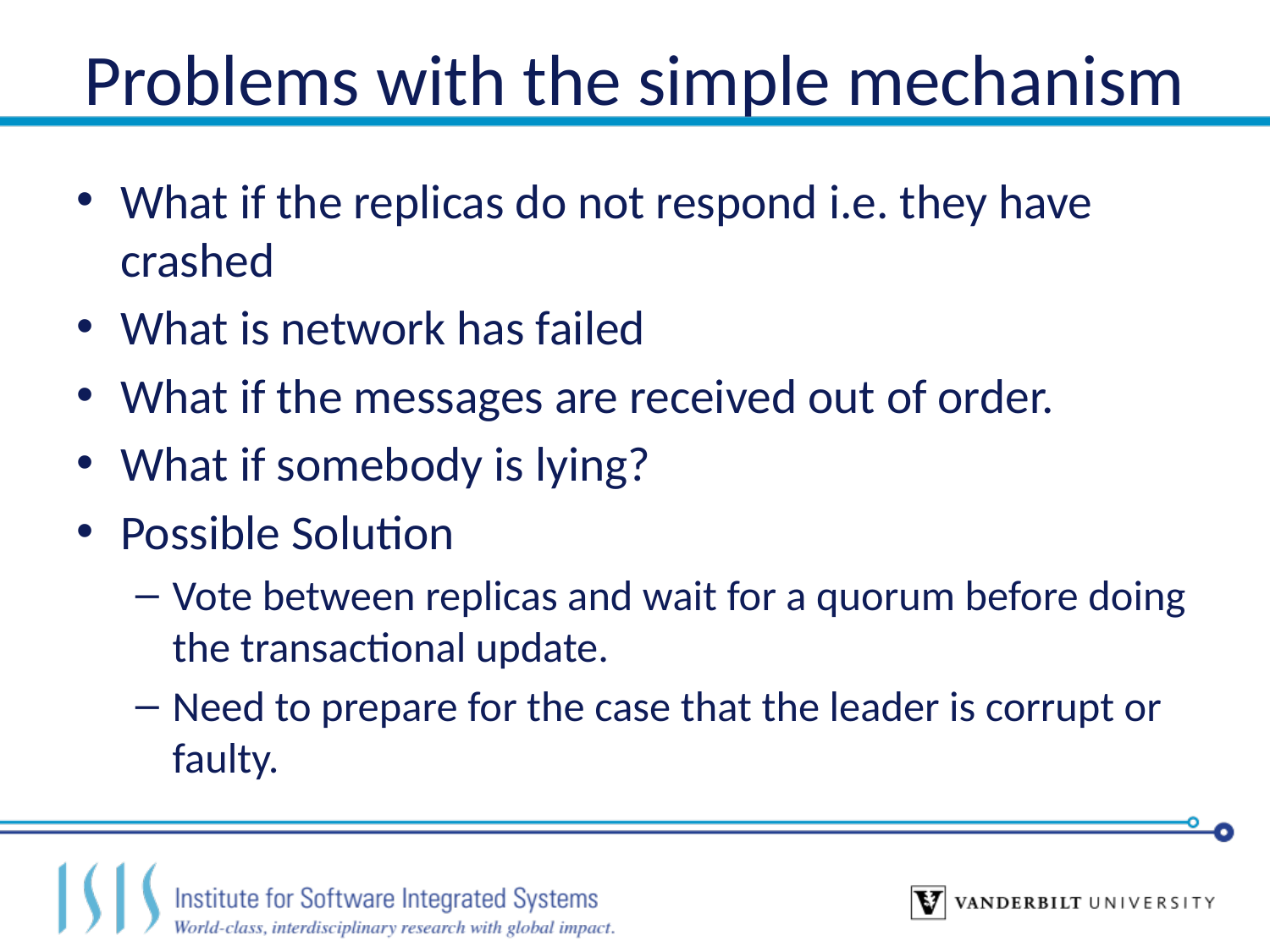

# Problems with the simple mechanism
What if the replicas do not respond i.e. they have crashed
What is network has failed
What if the messages are received out of order.
What if somebody is lying?
Possible Solution
Vote between replicas and wait for a quorum before doing the transactional update.
Need to prepare for the case that the leader is corrupt or faulty.